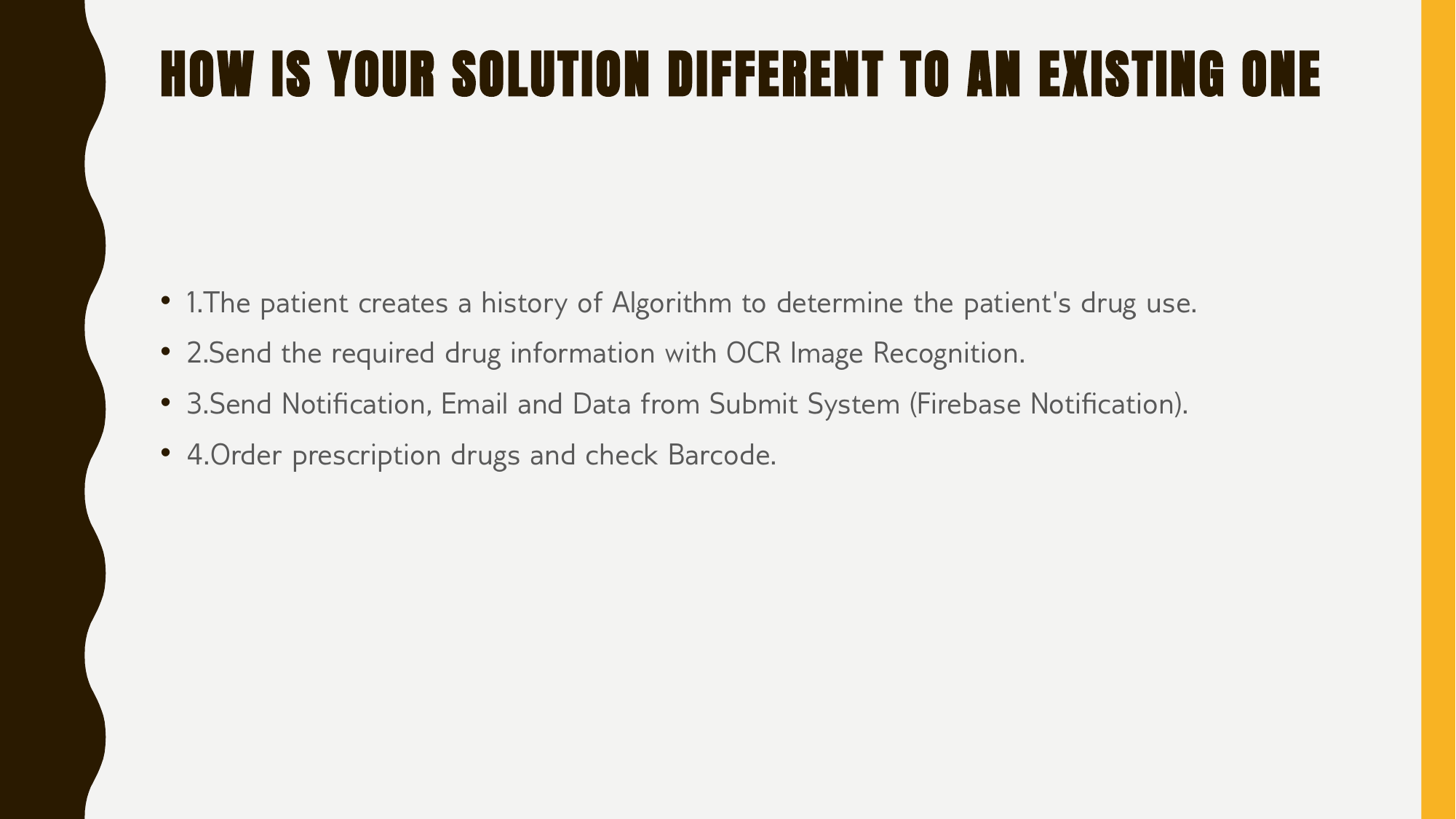

# How is your solution different to an existing one
1.The patient creates a history of Algorithm to determine the patient's drug use.
2.Send the required drug information with OCR Image Recognition.
3.Send Notification, Email and Data from Submit System (Firebase Notification).
4.Order prescription drugs and check Barcode.